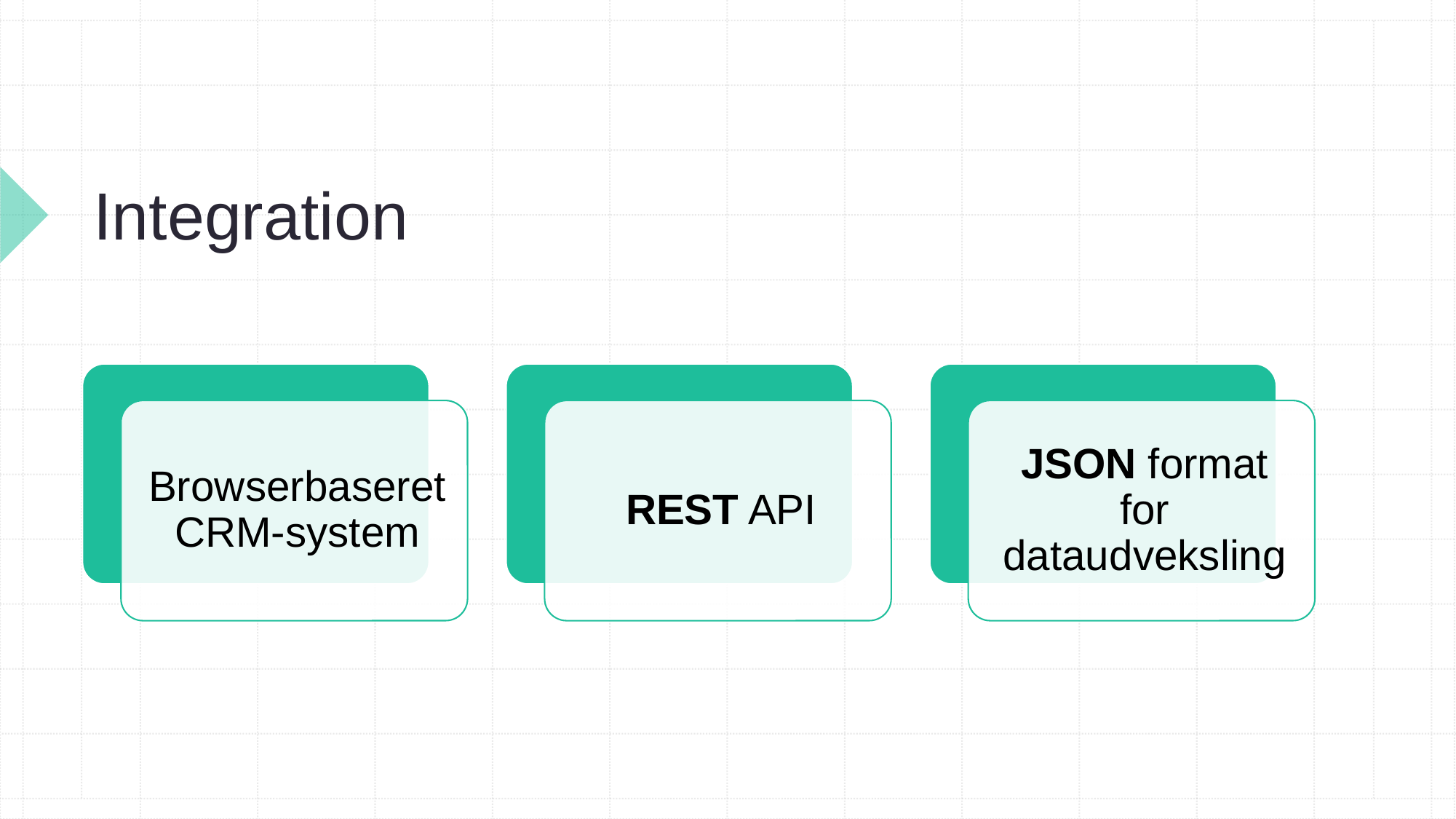

# Integration
Browserbaseret CRM-system
REST API
JSON format for dataudveksling